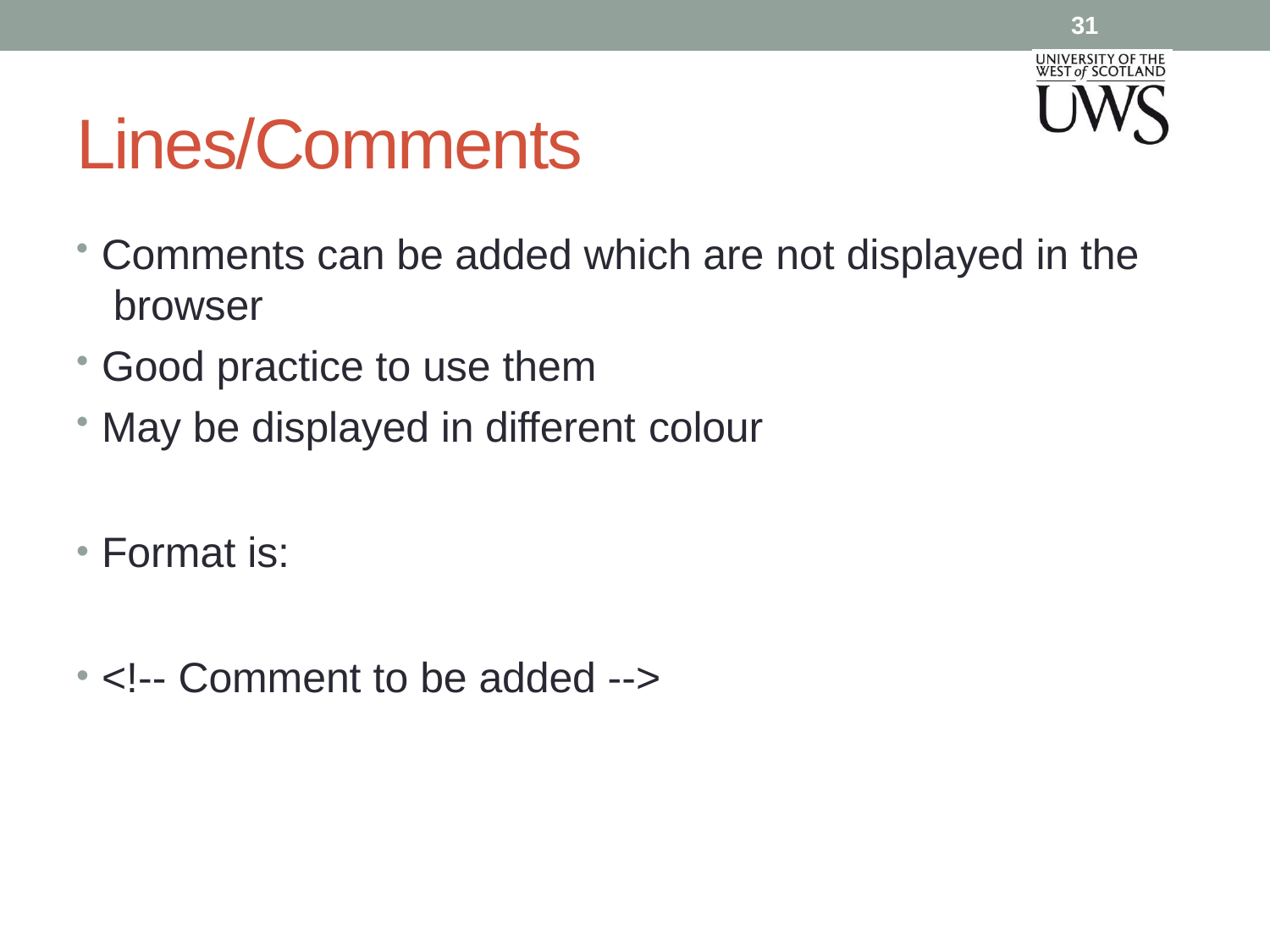

31
# Lines/Comments
Comments can be added which are not displayed in the  browser
Good practice to use them
May be displayed in different colour

Format is:

<!-- Comment to be added -->